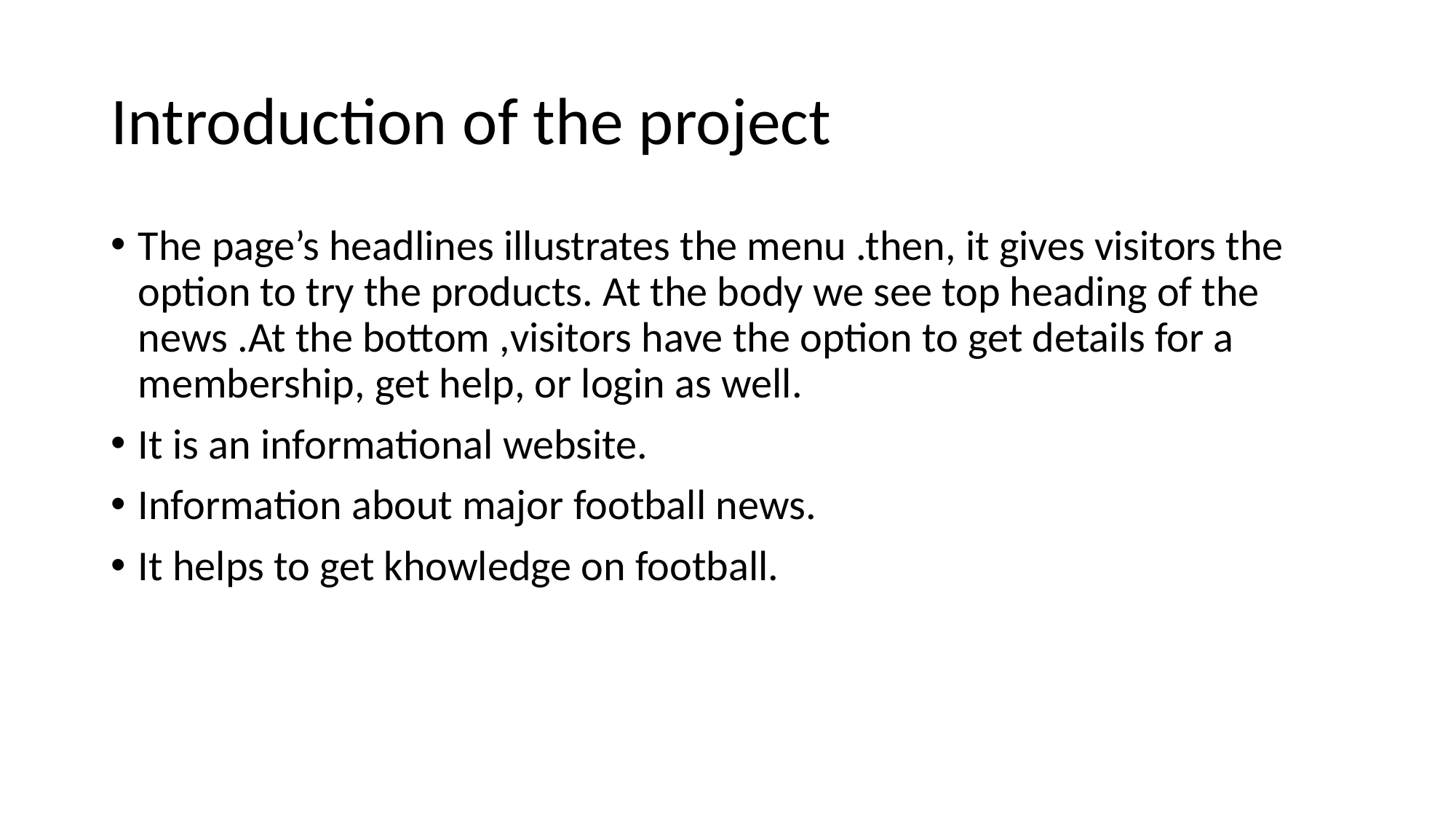

# Introduction of the project
The page’s headlines illustrates the menu .then, it gives visitors the option to try the products. At the body we see top heading of the news .At the bottom ,visitors have the option to get details for a membership, get help, or login as well.
It is an informational website.
Information about major football news.
It helps to get khowledge on football.